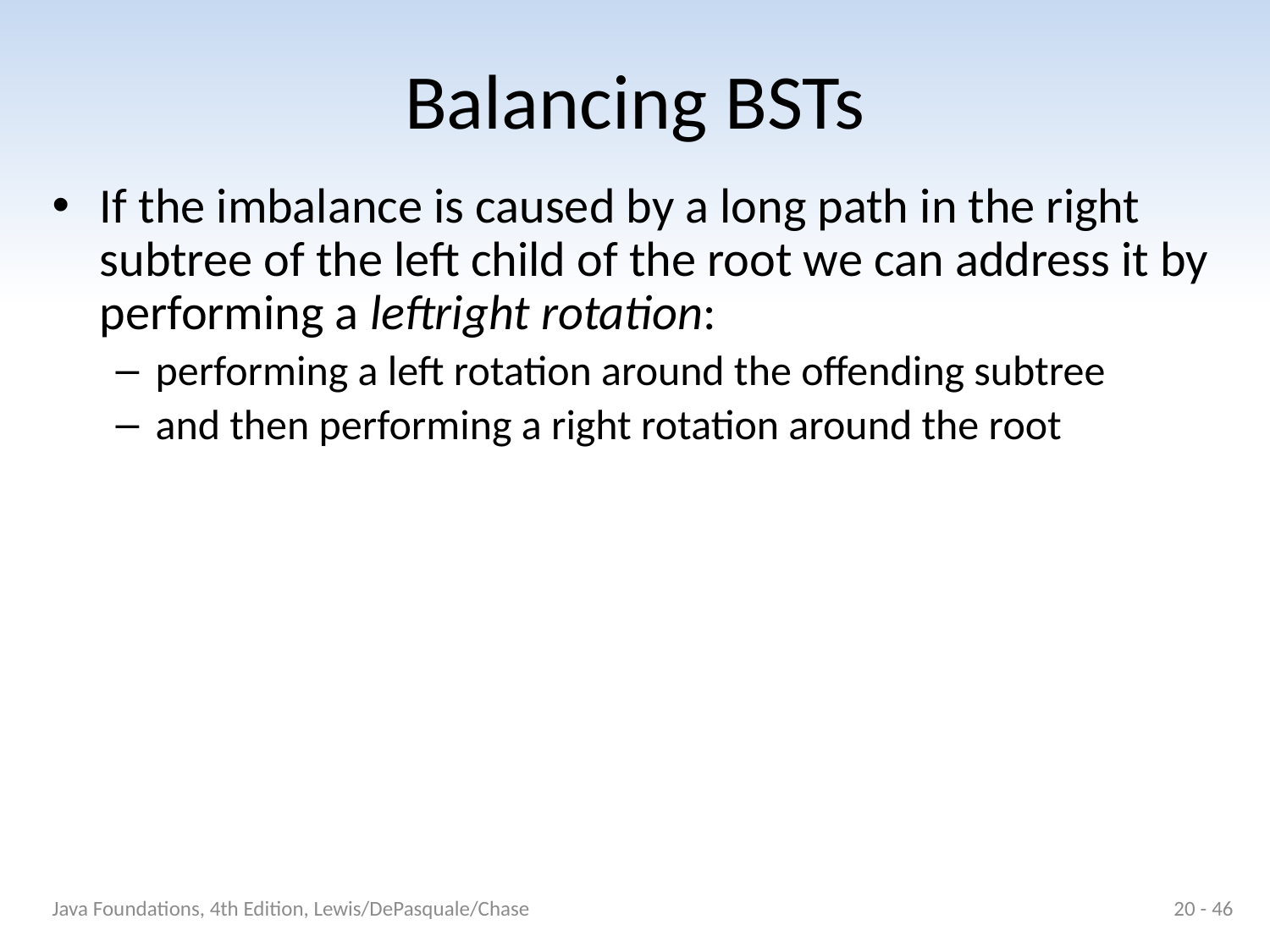

# Balancing BSTs
If the imbalance is caused by a long path in the right subtree of the left child of the root we can address it by performing a leftright rotation:
performing a left rotation around the offending subtree
and then performing a right rotation around the root

Java Foundations, 4th Edition, Lewis/DePasquale/Chase
20 - 46